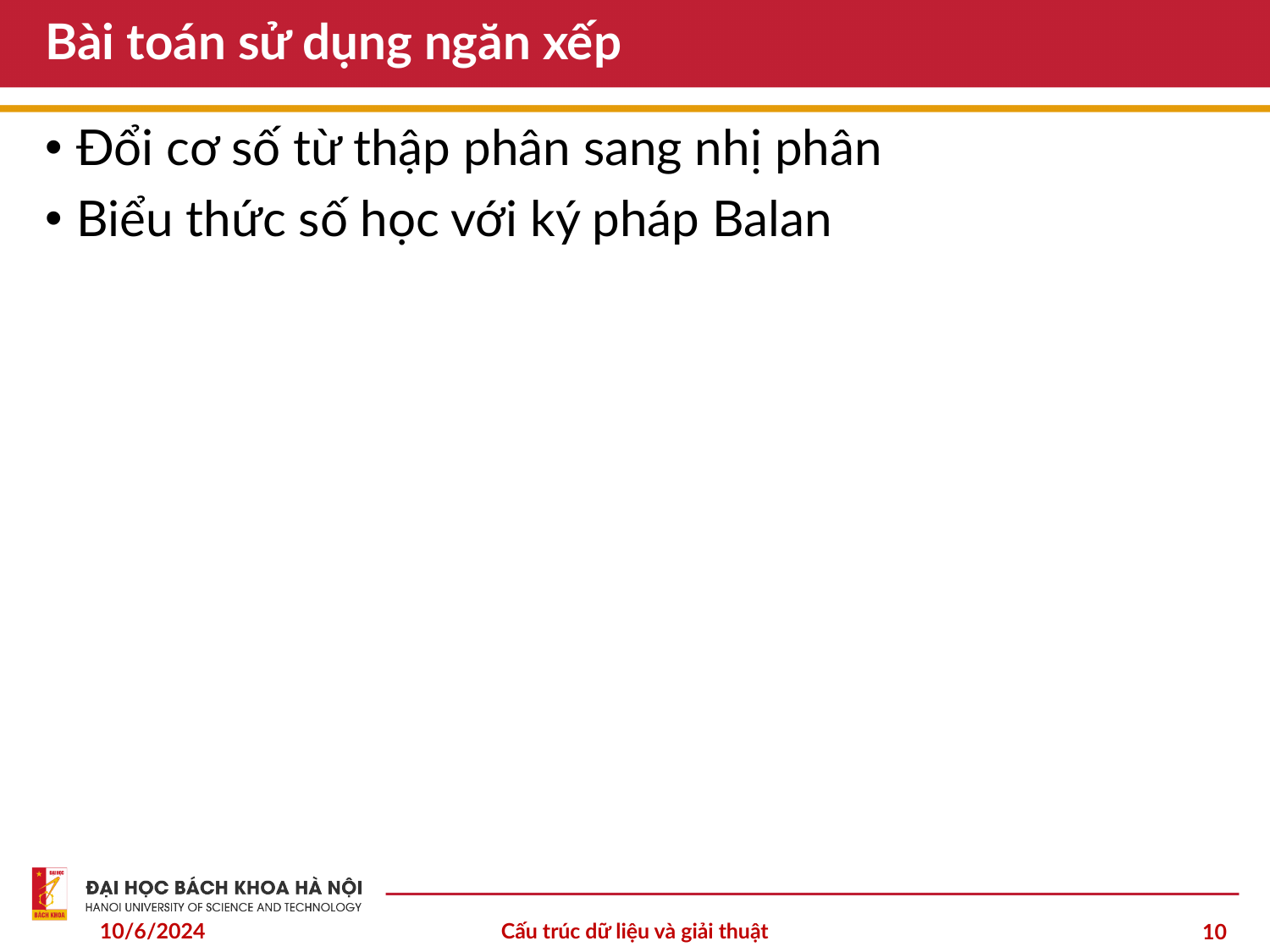

# Bài toán sử dụng ngăn xếp
Đổi cơ số từ thập phân sang nhị phân
Biểu thức số học với ký pháp Balan
10/6/2024
Cấu trúc dữ liệu và giải thuật
10